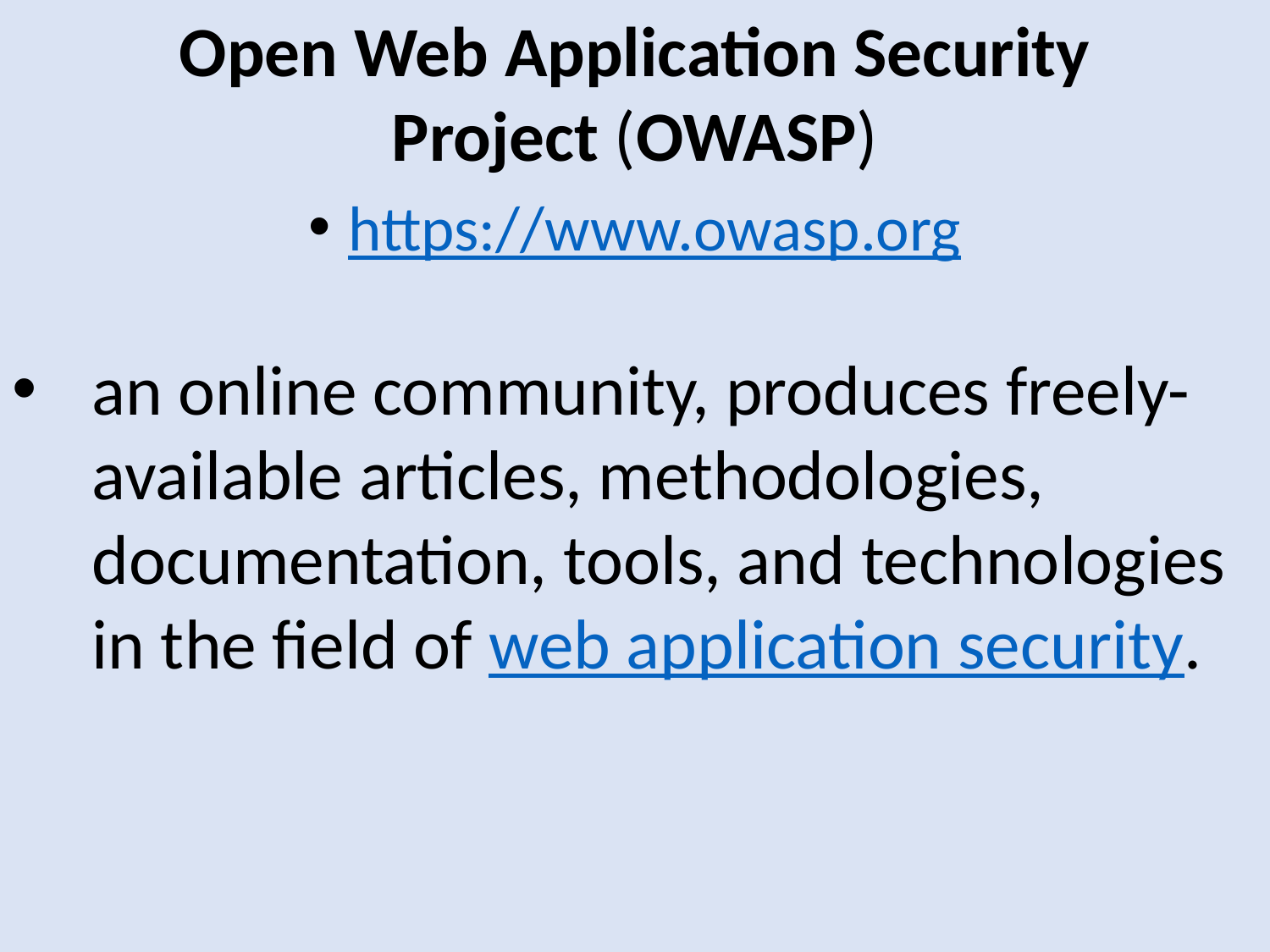

Open Web Application Security Project (OWASP)

an online community, produces freely-available articles, methodologies, documentation, tools, and technologies in the field of web application security.
https://www.owasp.org